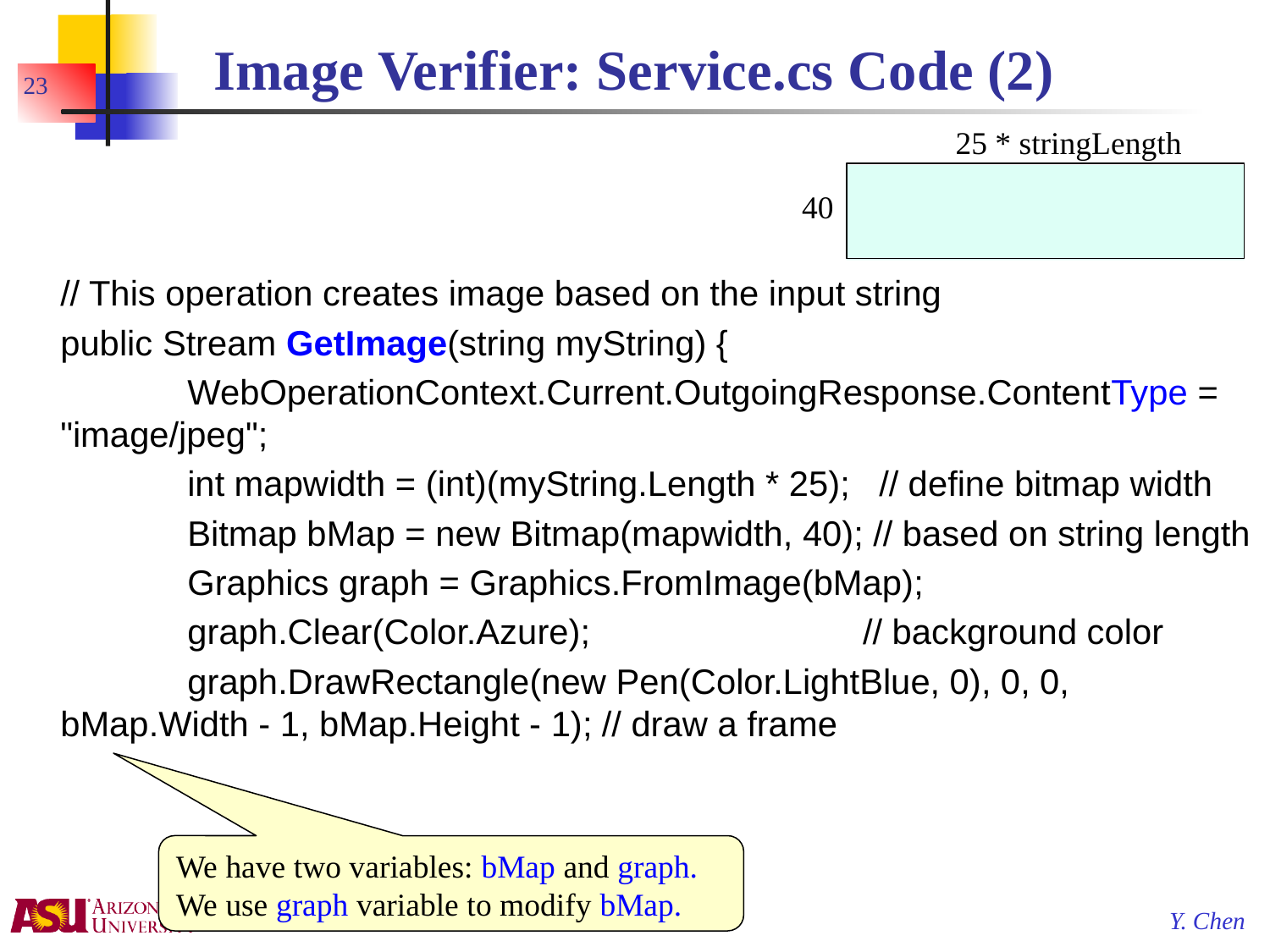

# Image Verifier: Service.cs Code (2)
23
25 * stringLength

40
	// This operation creates image based on the input string
	public Stream GetImage(string myString) {
		WebOperationContext.Current.OutgoingResponse.ContentType = "image/jpeg";
		int mapwidth = (int)(myString.Length * 25);   // define bitmap width
		Bitmap bMap = new Bitmap(mapwidth, 40); // based on string length
		Graphics graph = Graphics.FromImage(bMap);
		graph.Clear(Color.Azure);                            // background color
		graph.DrawRectangle(new Pen(Color.LightBlue, 0), 0, 0, bMap.Width - 1, bMap.Height - 1); // draw a frame
We have two variables: bMap and graph. We use graph variable to modify bMap.